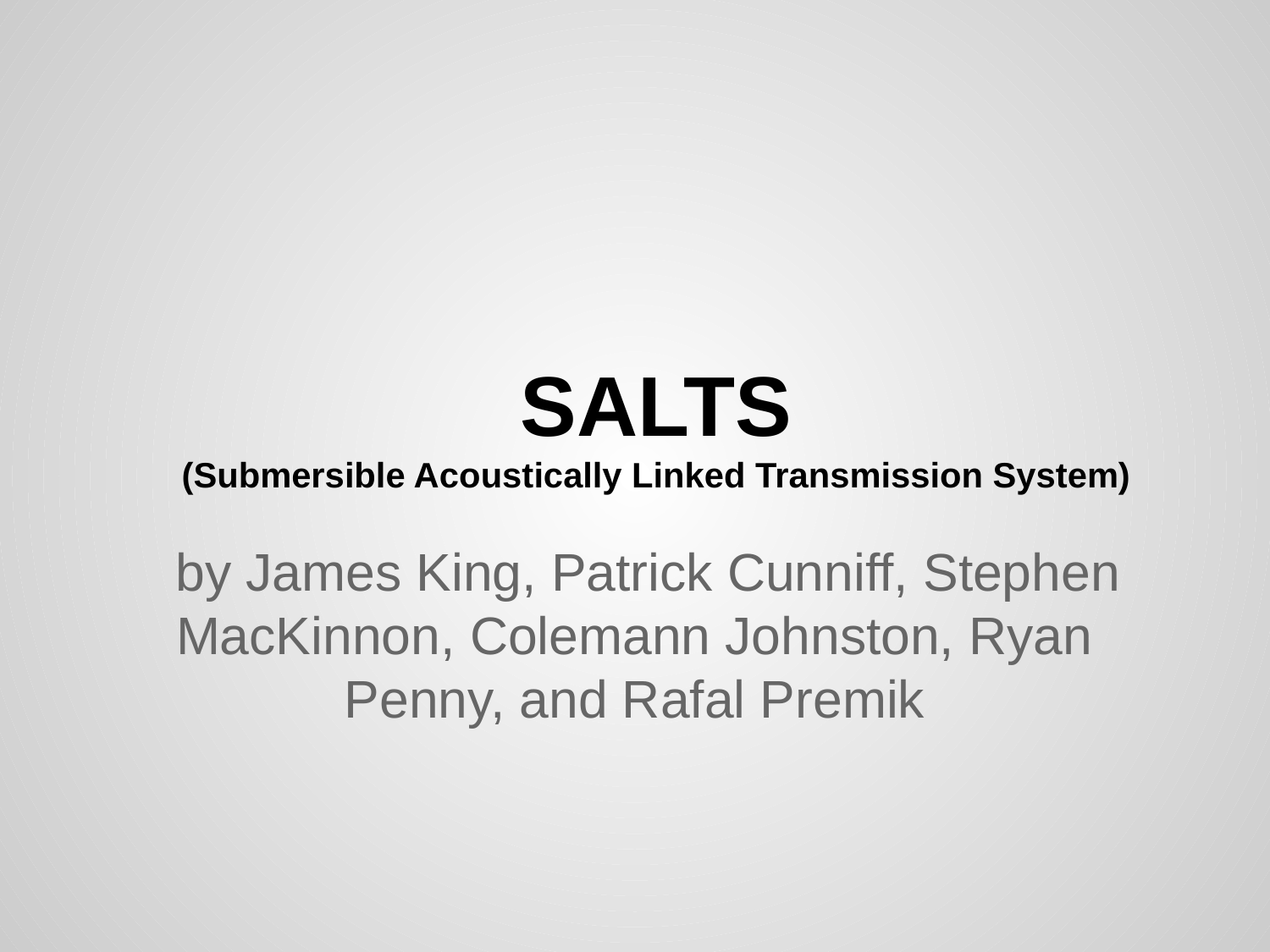

# SALTS
(Submersible Acoustically Linked Transmission System)
by James King, Patrick Cunniff, Stephen MacKinnon, Colemann Johnston, Ryan Penny, and Rafal Premik